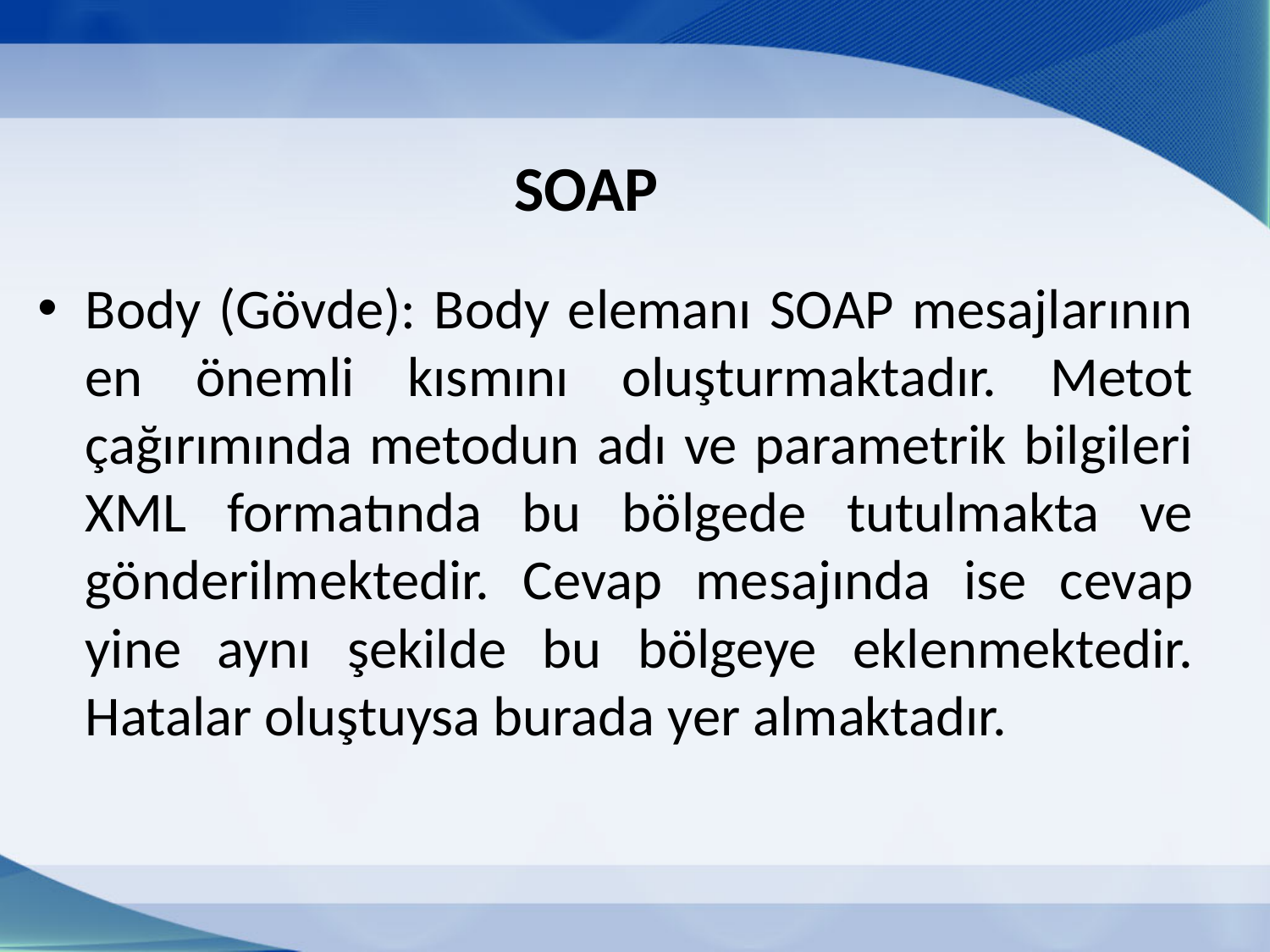

# SOAP
Body (Gövde): Body elemanı SOAP mesajlarının en önemli kısmını oluşturmaktadır. Metot çağırımında metodun adı ve parametrik bilgileri XML formatında bu bölgede tutulmakta ve gönderilmektedir. Cevap mesajında ise cevap yine aynı şekilde bu bölgeye eklenmektedir. Hatalar oluştuysa burada yer almaktadır.